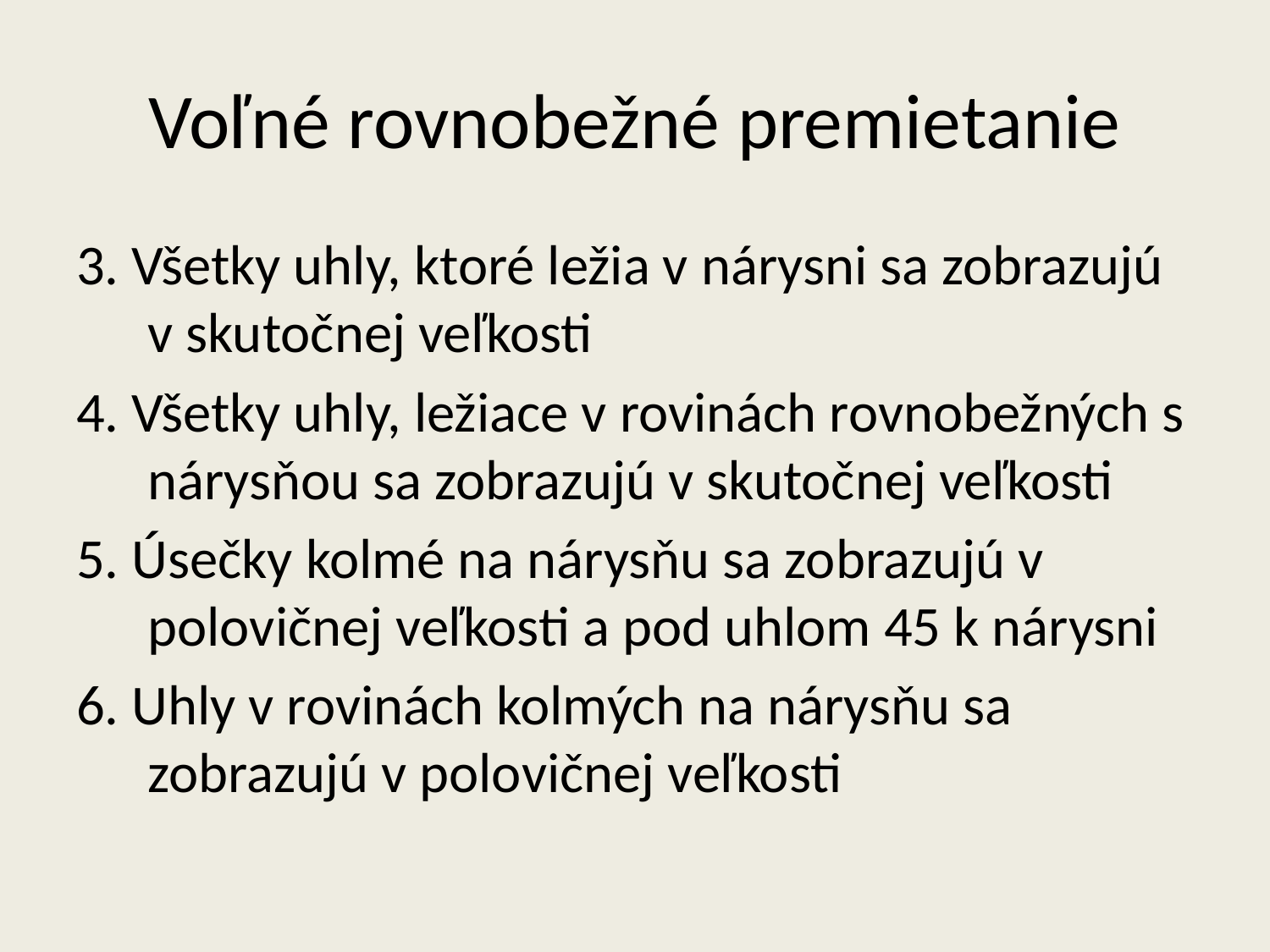

# Voľné rovnobežné premietanie
3. Všetky uhly, ktoré ležia v nárysni sa zobrazujú v skutočnej veľkosti
4. Všetky uhly, ležiace v rovinách rovnobežných s nárysňou sa zobrazujú v skutočnej veľkosti
5. Úsečky kolmé na nárysňu sa zobrazujú v polovičnej veľkosti a pod uhlom 45 k nárysni
6. Uhly v rovinách kolmých na nárysňu sa zobrazujú v polovičnej veľkosti